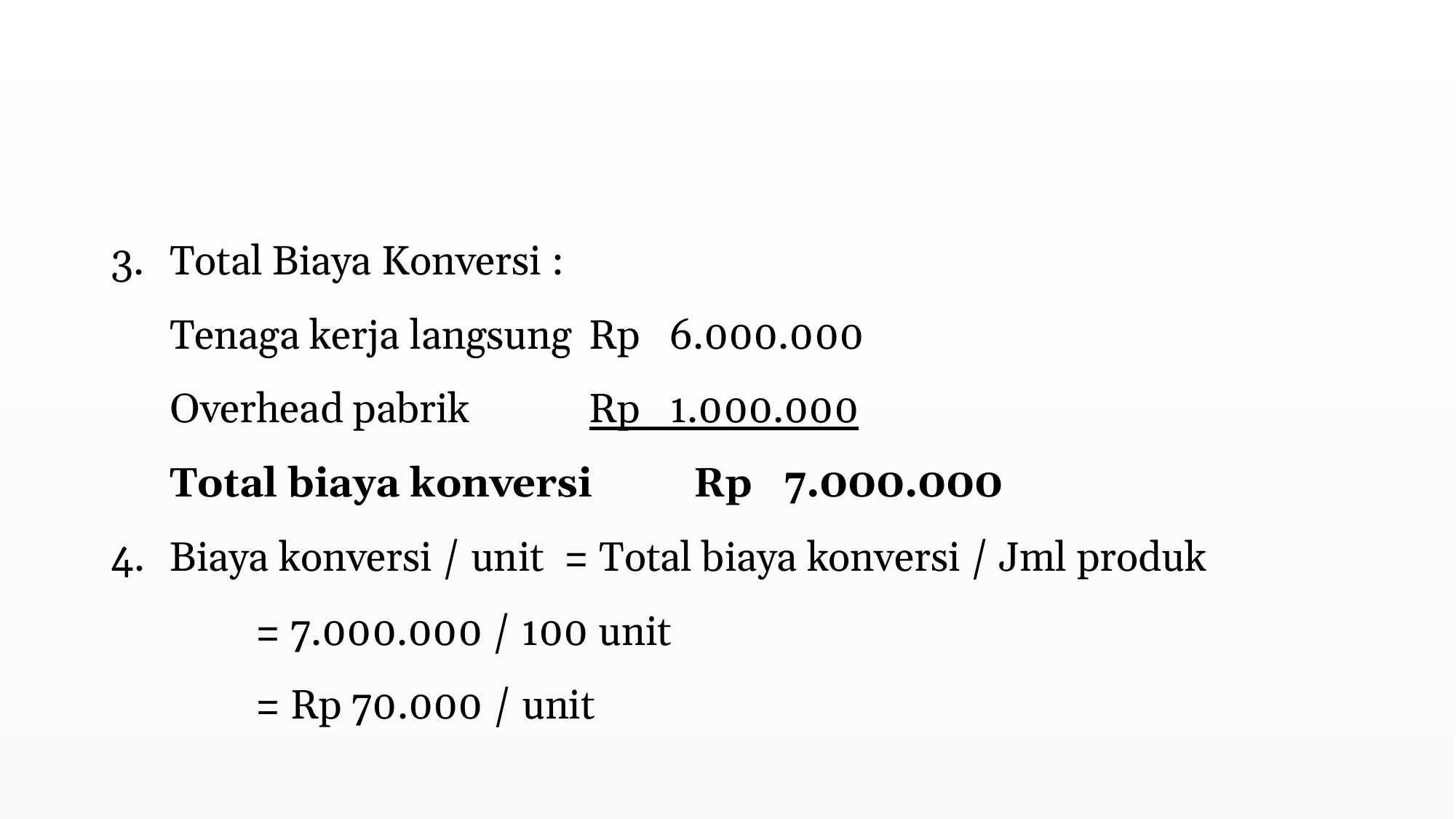

#
Total Biaya Konversi :
Tenaga kerja langsung	Rp   6.000.000
Overhead pabrik		Rp   1.000.000
Total biaya konversi	Rp   7.000.000
Biaya konversi / unit  = Total biaya konversi / Jml produk
				    = 7.000.000 / 100 unit
				    = Rp 70.000 / unit